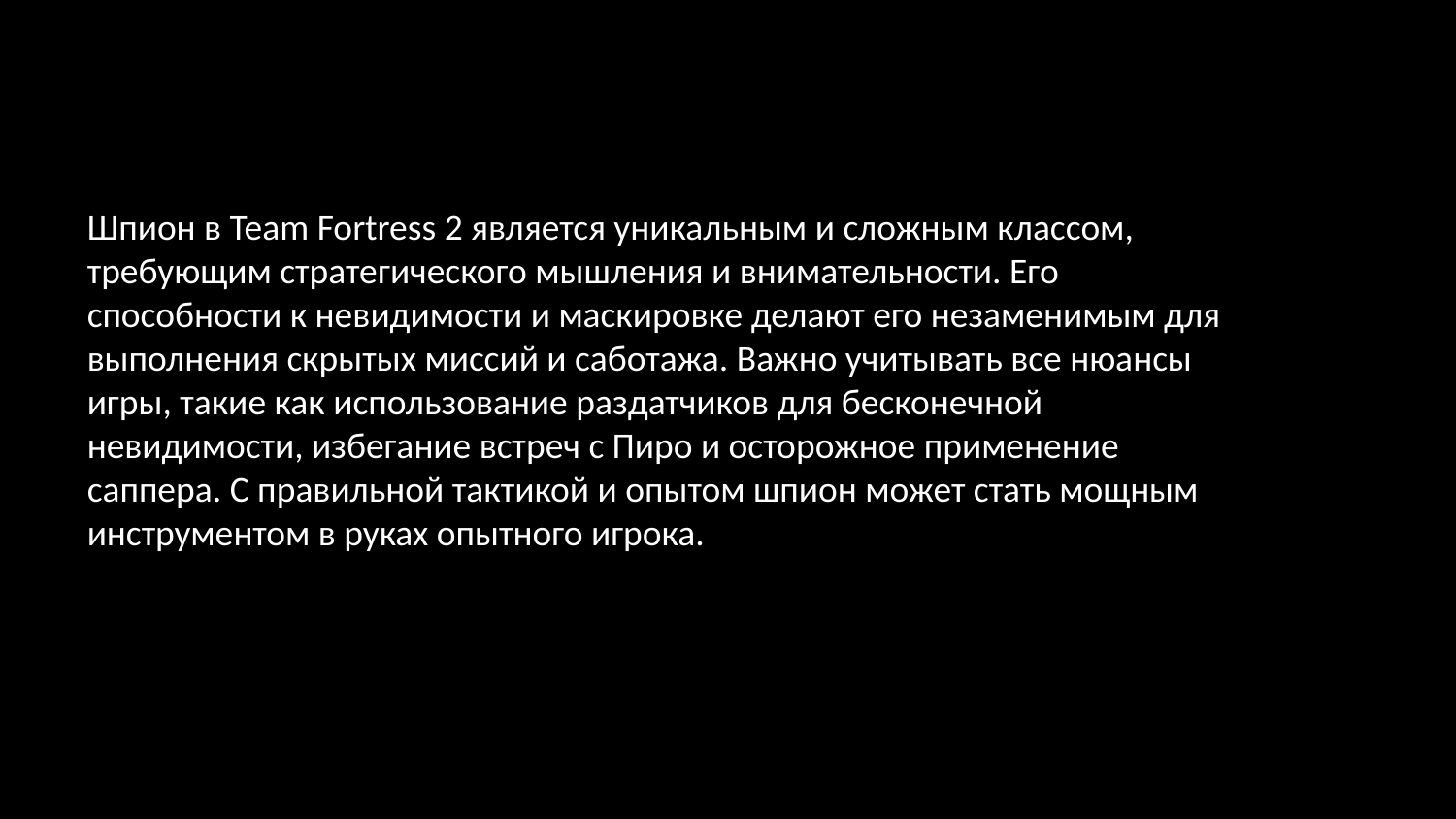

Шпион в Team Fortress 2 является уникальным и сложным классом, требующим стратегического мышления и внимательности. Его способности к невидимости и маскировке делают его незаменимым для выполнения скрытых миссий и саботажа. Важно учитывать все нюансы игры, такие как использование раздатчиков для бесконечной невидимости, избегание встреч с Пиро и осторожное применение саппера. С правильной тактикой и опытом шпион может стать мощным инструментом в руках опытного игрока.